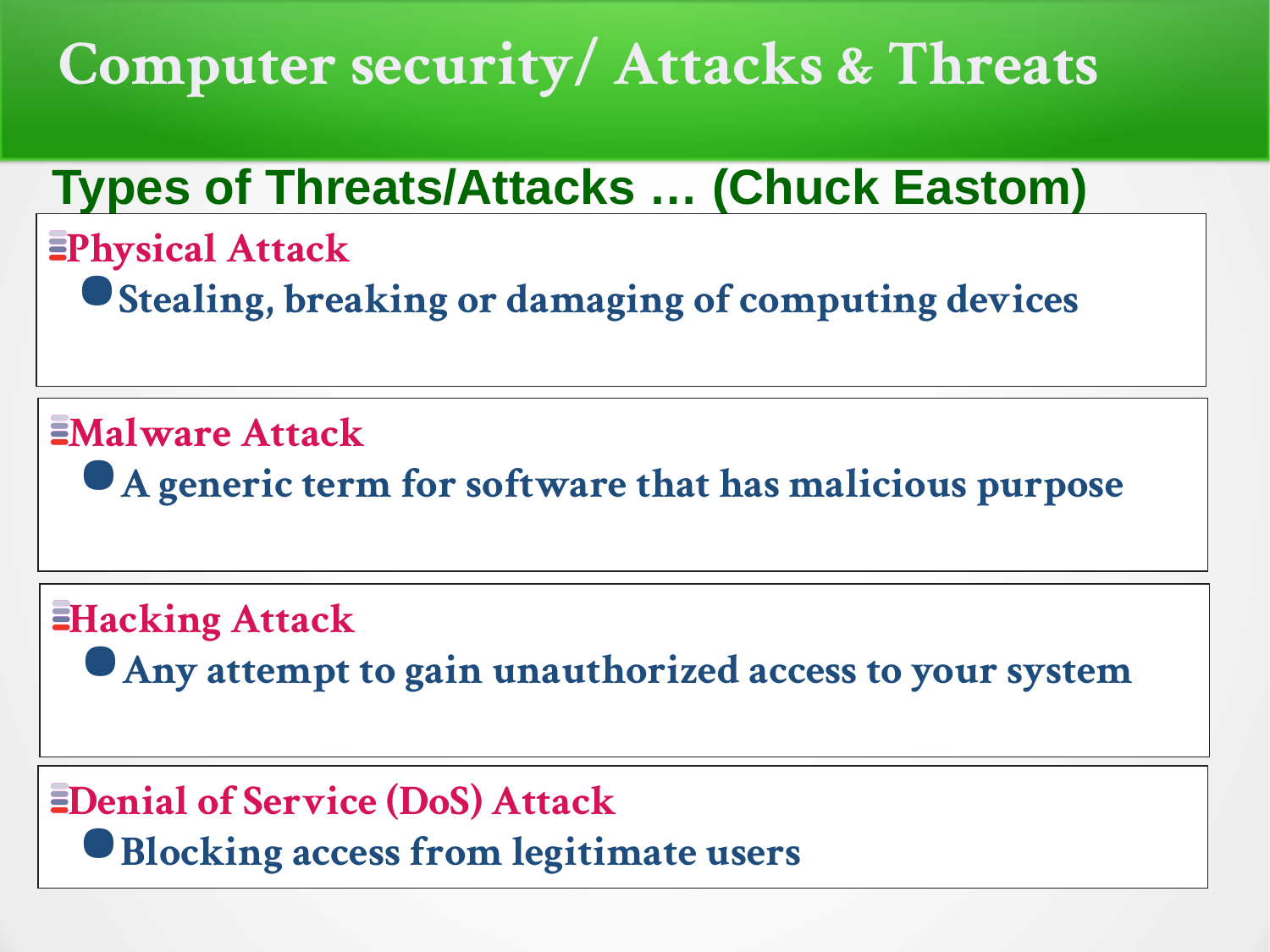

Computer security/ Attacks & Threats
Types of Threats/Attacks … (Chuck Eastom)
Physical Attack
Stealing, breaking or damaging of computing devices
Malware Attack
A generic term for software that has malicious purpose
Hacking Attack
Any attempt to gain unauthorized access to your system
Denial of Service (DoS) Attack
Blocking access from legitimate users